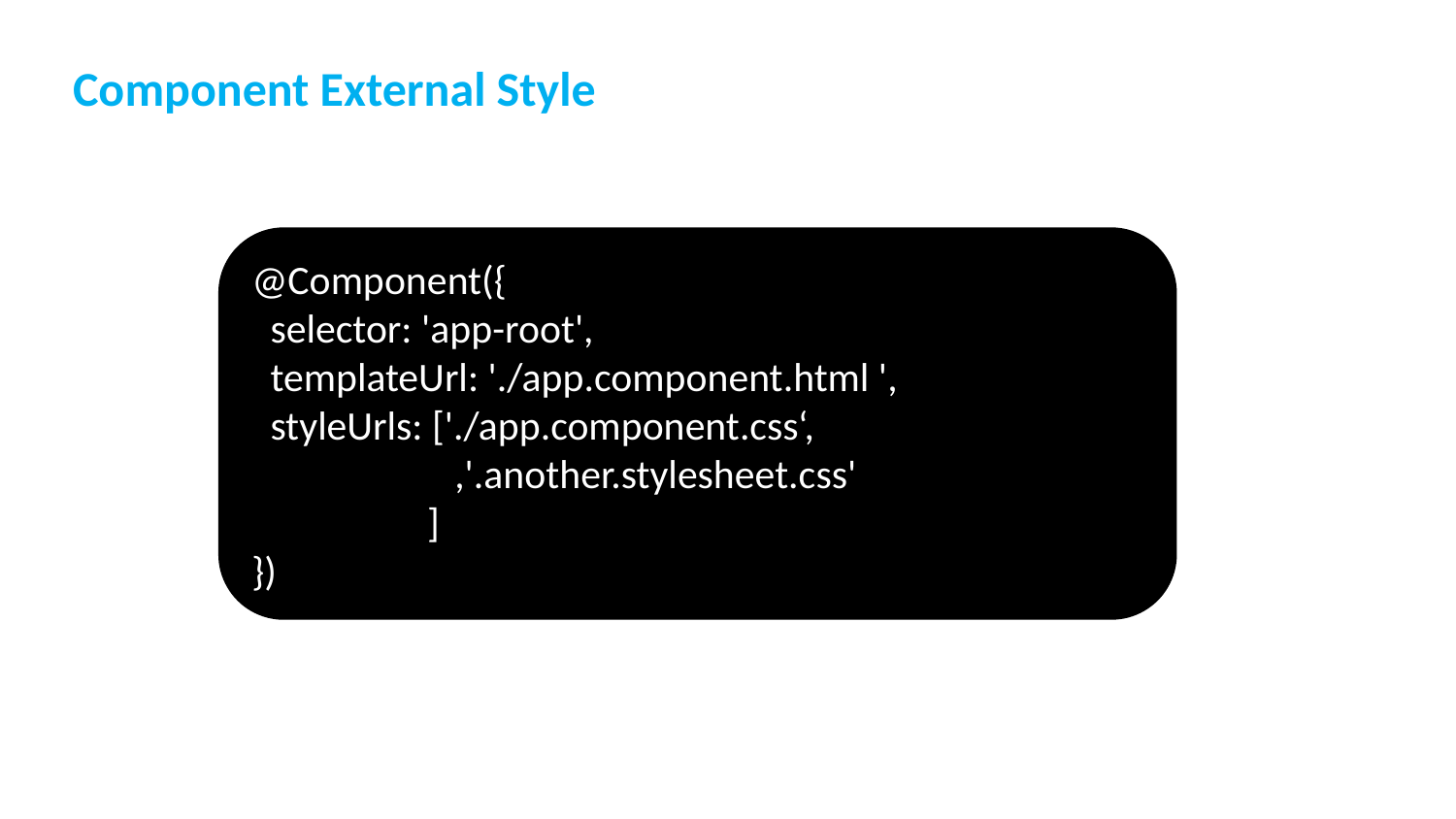

# Component External Style
@Component({
  selector: 'app-root',
  templateUrl: './app.component.html ',
  styleUrls: ['./app.component.css‘,
                      ,'.another.stylesheet.css'
                   ]
})